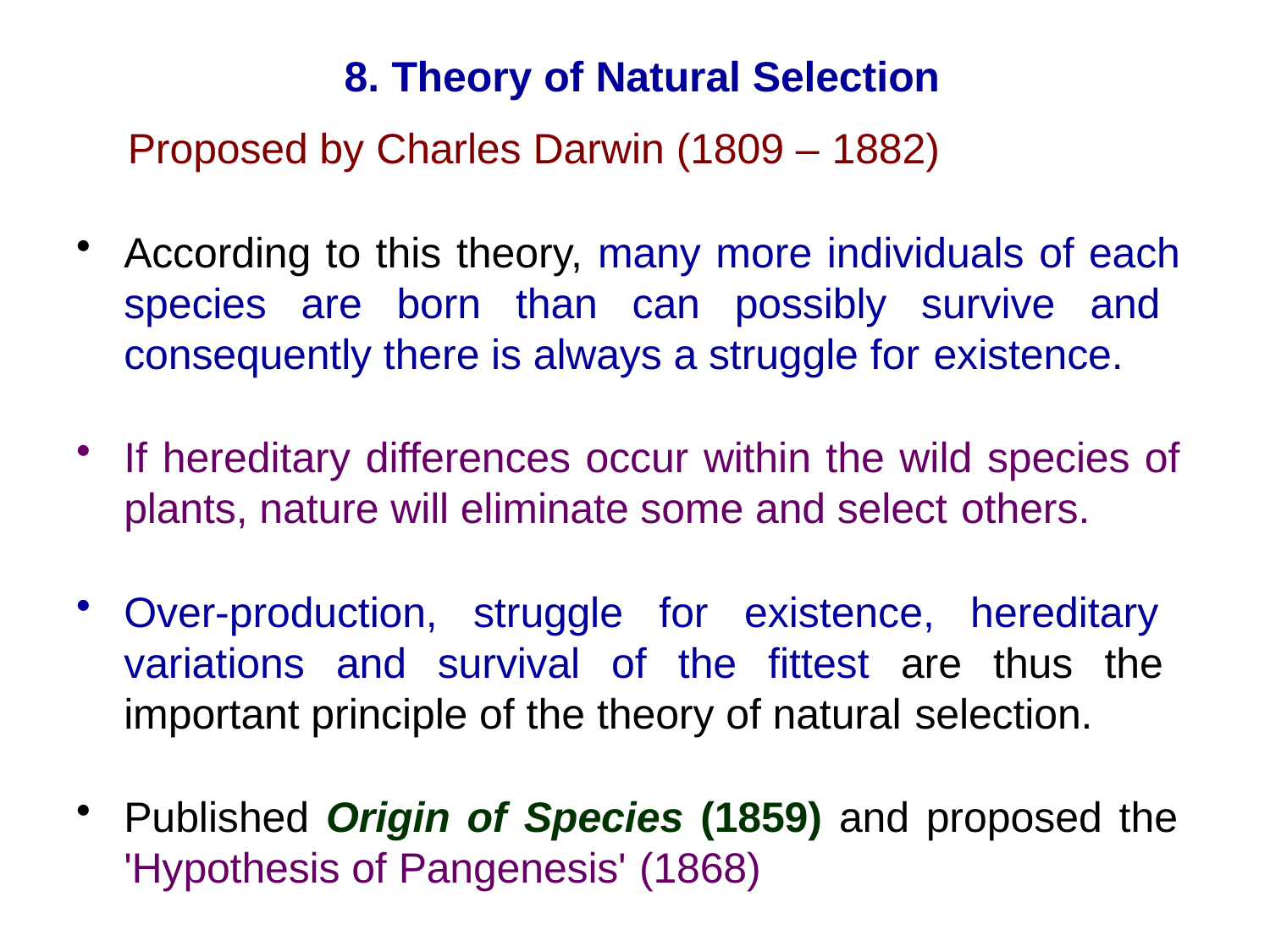

8. Theory of Natural Selection
Proposed by Charles Darwin (1809 – 1882)

According to this theory, many more individuals of each  species are born than can possibly survive and  consequently there is always a struggle for existence.

If hereditary differences occur within the wild species of  plants, nature will eliminate some and select others.

Over-production, struggle for existence, hereditary  variations and survival of the fittest are thus the  important principle of the theory of natural selection.

Published Origin of Species (1859) and proposed the  'Hypothesis of Pangenesis' (1868)